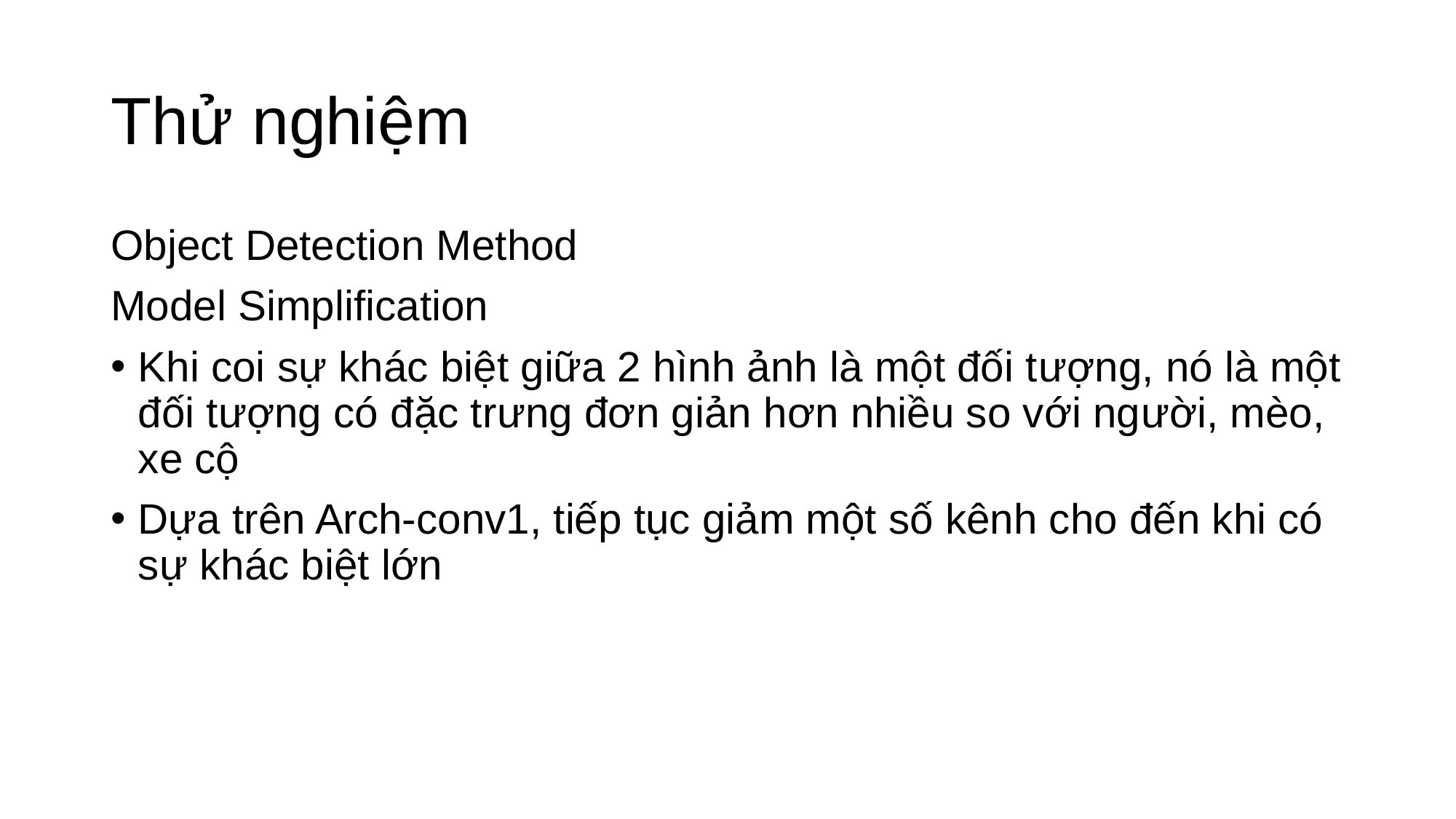

# Thử nghiệm
Object Detection Method
Model Simplification
Khi coi sự khác biệt giữa 2 hình ảnh là một đối tượng, nó là một đối tượng có đặc trưng đơn giản hơn nhiều so với người, mèo, xe cộ
Dựa trên Arch-conv1, tiếp tục giảm một số kênh cho đến khi có sự khác biệt lớn